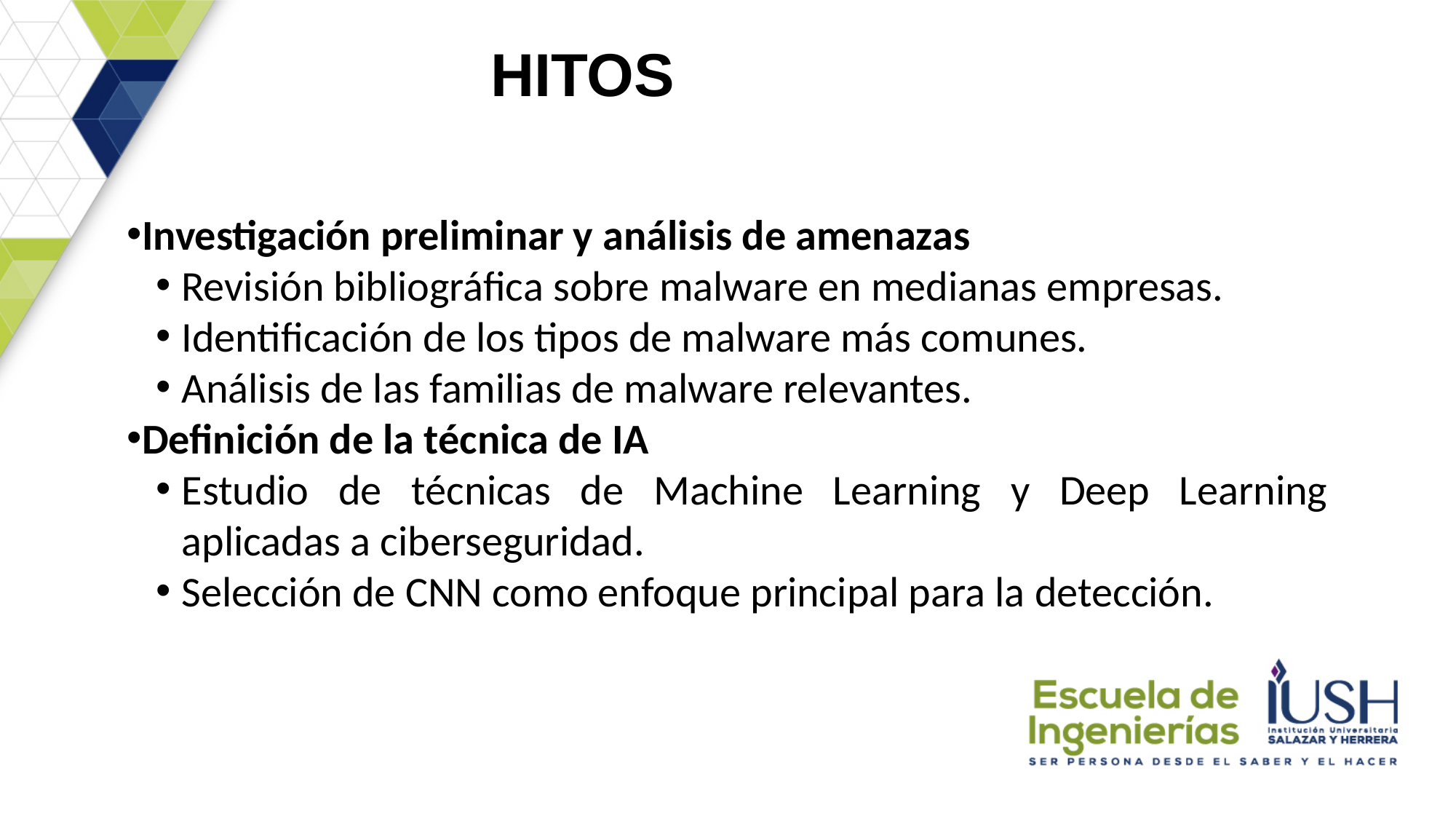

HITOS
Investigación preliminar y análisis de amenazas
Revisión bibliográfica sobre malware en medianas empresas.
Identificación de los tipos de malware más comunes.
Análisis de las familias de malware relevantes.
Definición de la técnica de IA
Estudio de técnicas de Machine Learning y Deep Learning aplicadas a ciberseguridad.
Selección de CNN como enfoque principal para la detección.